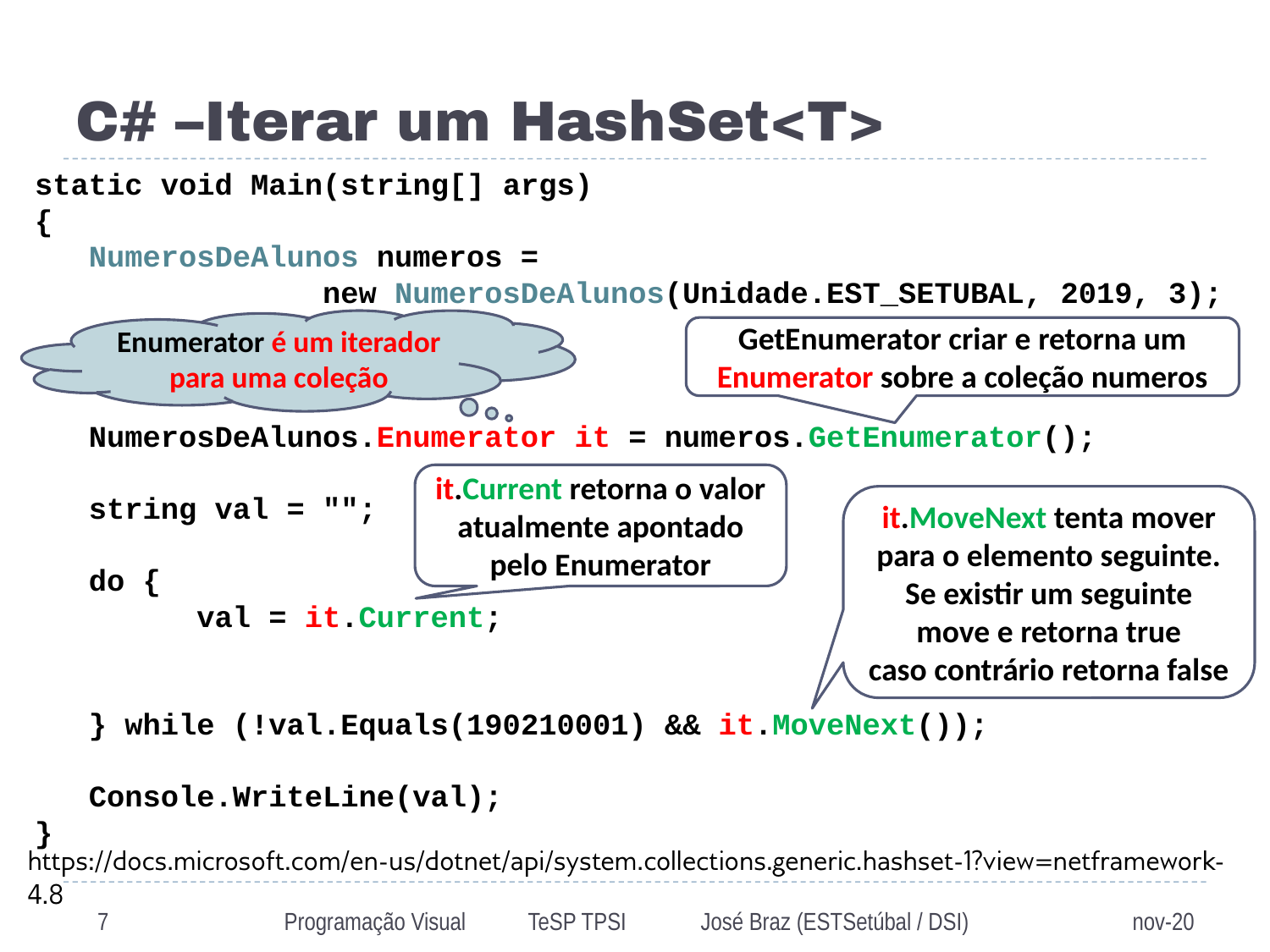

# C# –Iterar um HashSet<T>
static void Main(string[] args)
{
   NumerosDeAlunos numeros =
                new NumerosDeAlunos(Unidade.EST_SETUBAL, 2019, 3);

   NumerosDeAlunos.Enumerator it = numeros.GetEnumerator();

   string val = "";

   do {
         val = it.Current;

   } while (!val.Equals(190210001) && it.MoveNext());

   Console.WriteLine(val);
}
Enumerator é um iterador para uma coleção
GetEnumerator criar e retorna um Enumerator sobre a coleção numeros
it.Current retorna o valor atualmente apontado pelo Enumerator
it.MoveNext tenta mover para o elemento seguinte. Se existir um seguinte move e retorna true
caso contrário retorna false
https://docs.microsoft.com/en-us/dotnet/api/system.collections.generic.hashset-1?view=netframework-4.8
7
Programação Visual           TeSP TPSI             José Braz (ESTSetúbal / DSI)
nov-20